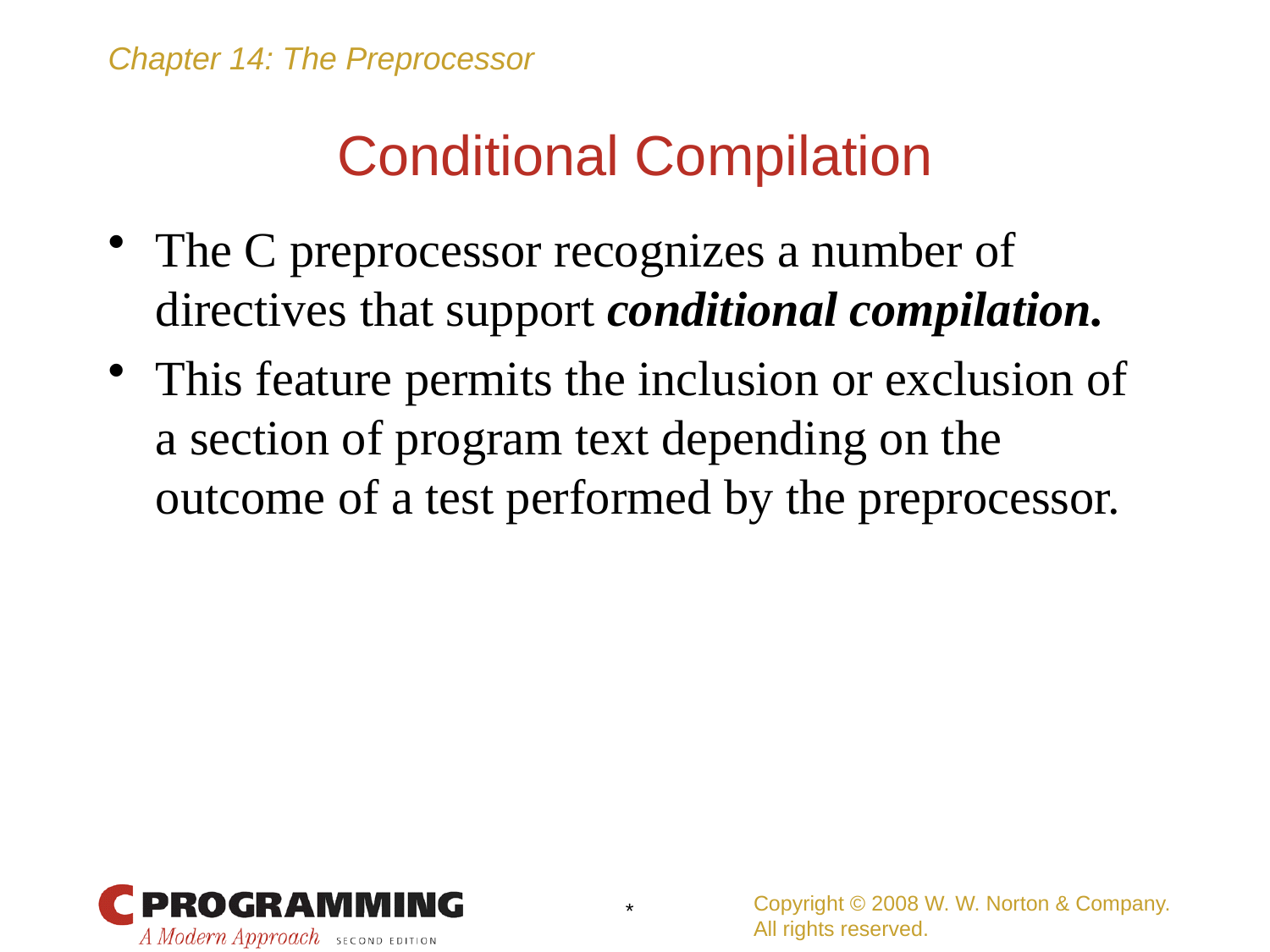

# Conditional Compilation
The C preprocessor recognizes a number of directives that support conditional compilation.
This feature permits the inclusion or exclusion of a section of program text depending on the outcome of a test performed by the preprocessor.
Copyright © 2008 W. W. Norton & Company.
All rights reserved.
*